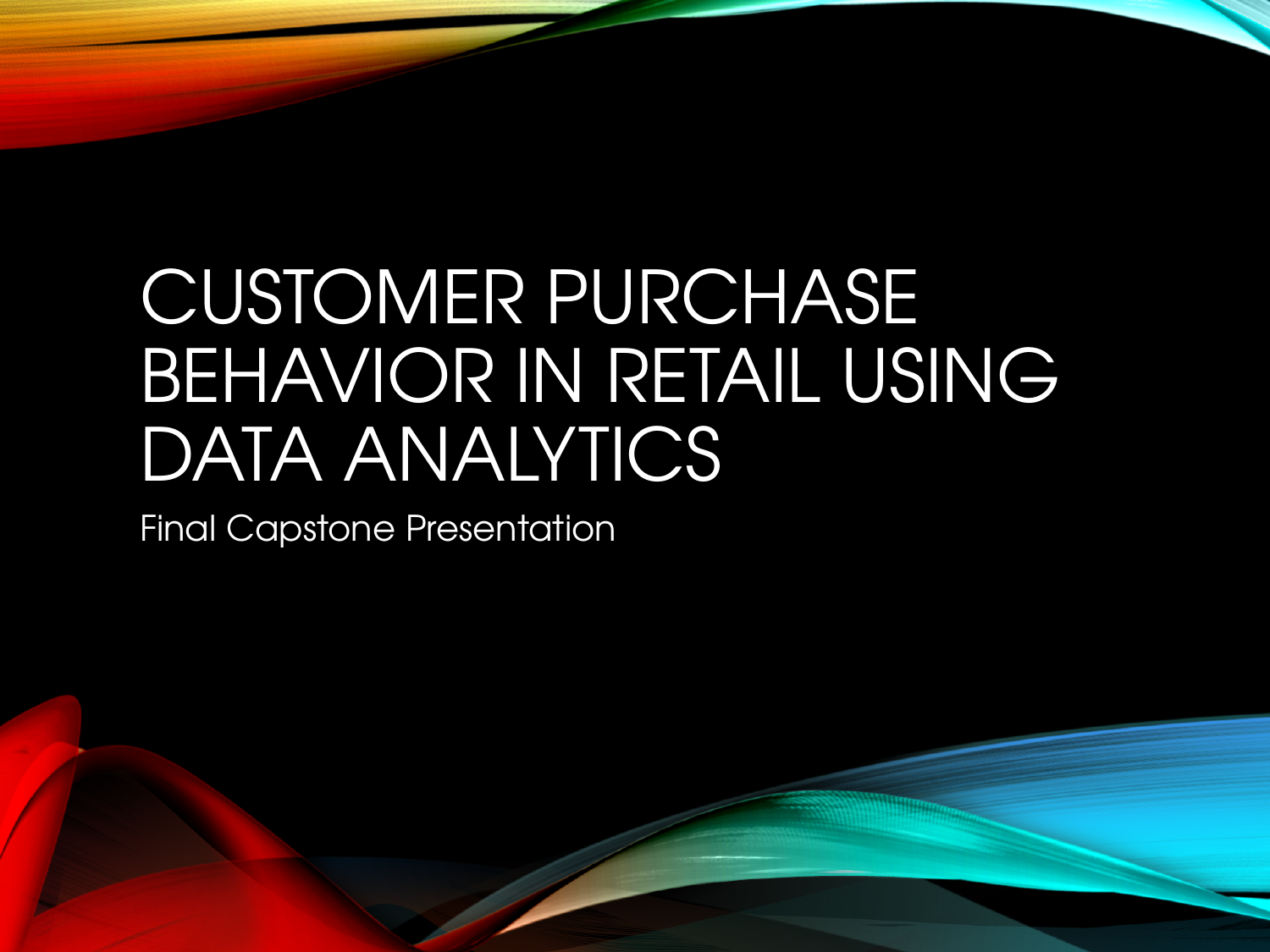

# Customer Purchase Behavior in Retail using Data Analytics
Final Capstone Presentation